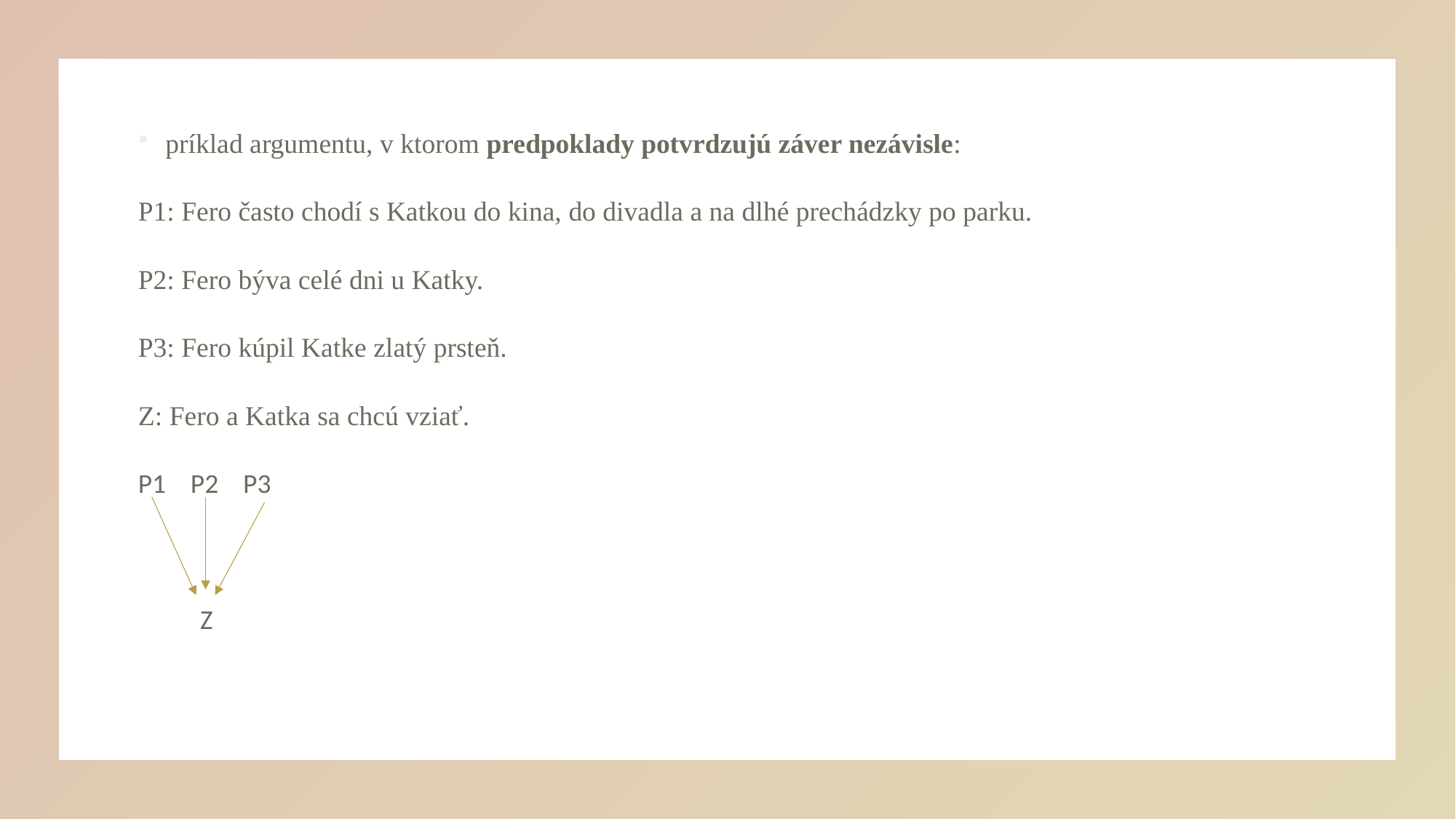

#
príklad argumentu, v ktorom predpoklady potvrdzujú záver nezávisle:
P1: Fero často chodí s Katkou do kina, do divadla a na dlhé prechádzky po parku.
P2: Fero býva celé dni u Katky.
P3: Fero kúpil Katke zlatý prsteň.
Z: Fero a Katka sa chcú vziať.
P1    P2    P3

          Z